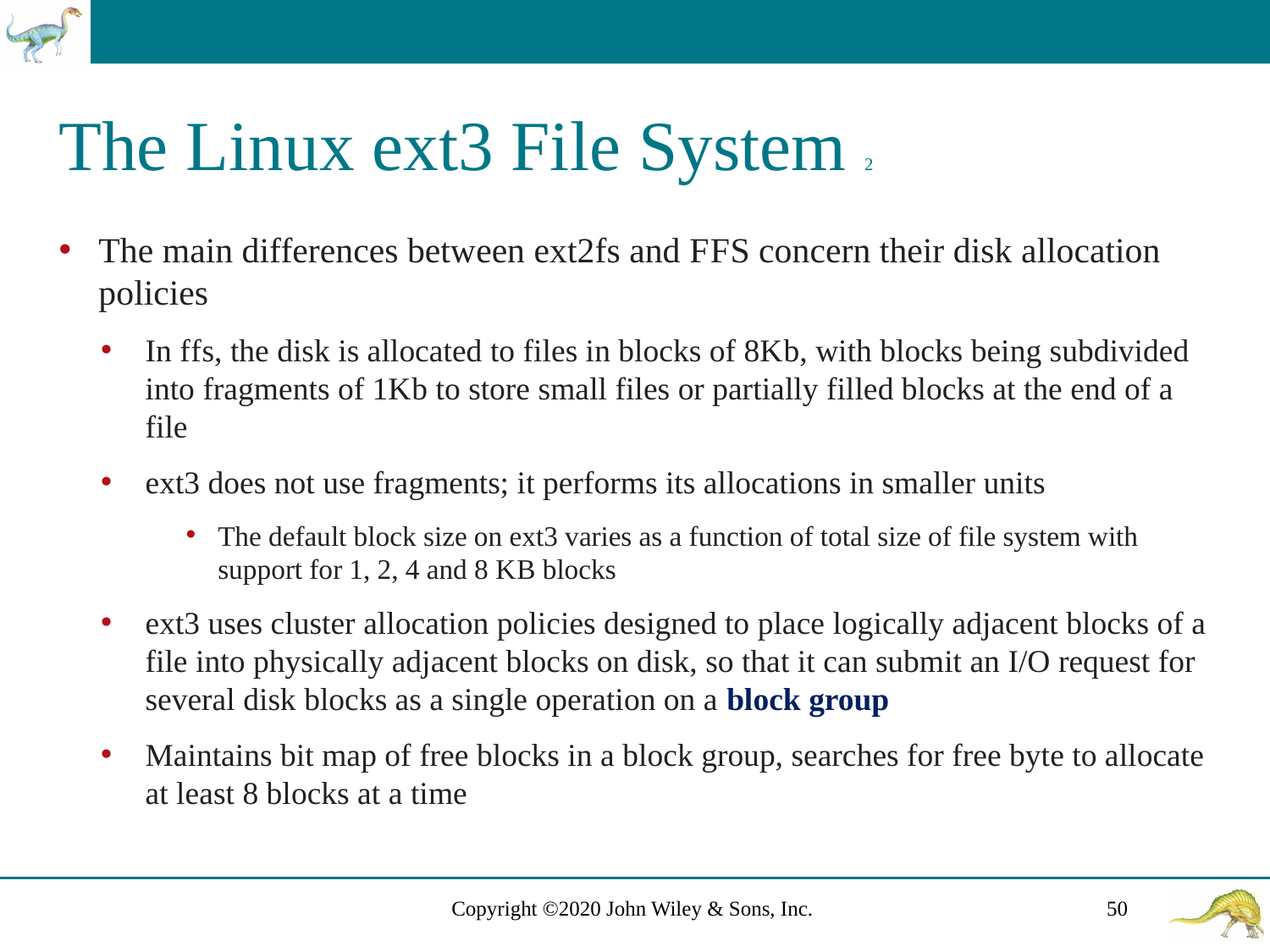

# The Linux ext3 File System 2
The main differences between ext2fs and F F S concern their disk allocation policies
In f f s, the disk is allocated to files in blocks of 8K b, with blocks being subdivided into fragments of 1K b to store small files or partially filled blocks at the end of a file
ext3 does not use fragments; it performs its allocations in smaller units
The default block size on ext3 varies as a function of total size of file system with support for 1, 2, 4 and 8 K B blocks
ext3 uses cluster allocation policies designed to place logically adjacent blocks of a file into physically adjacent blocks on disk, so that it can submit an I/O request for several disk blocks as a single operation on a block group
Maintains bit map of free blocks in a block group, searches for free byte to allocate at least 8 blocks at a time
Copyright ©2020 John Wiley & Sons, Inc.
50